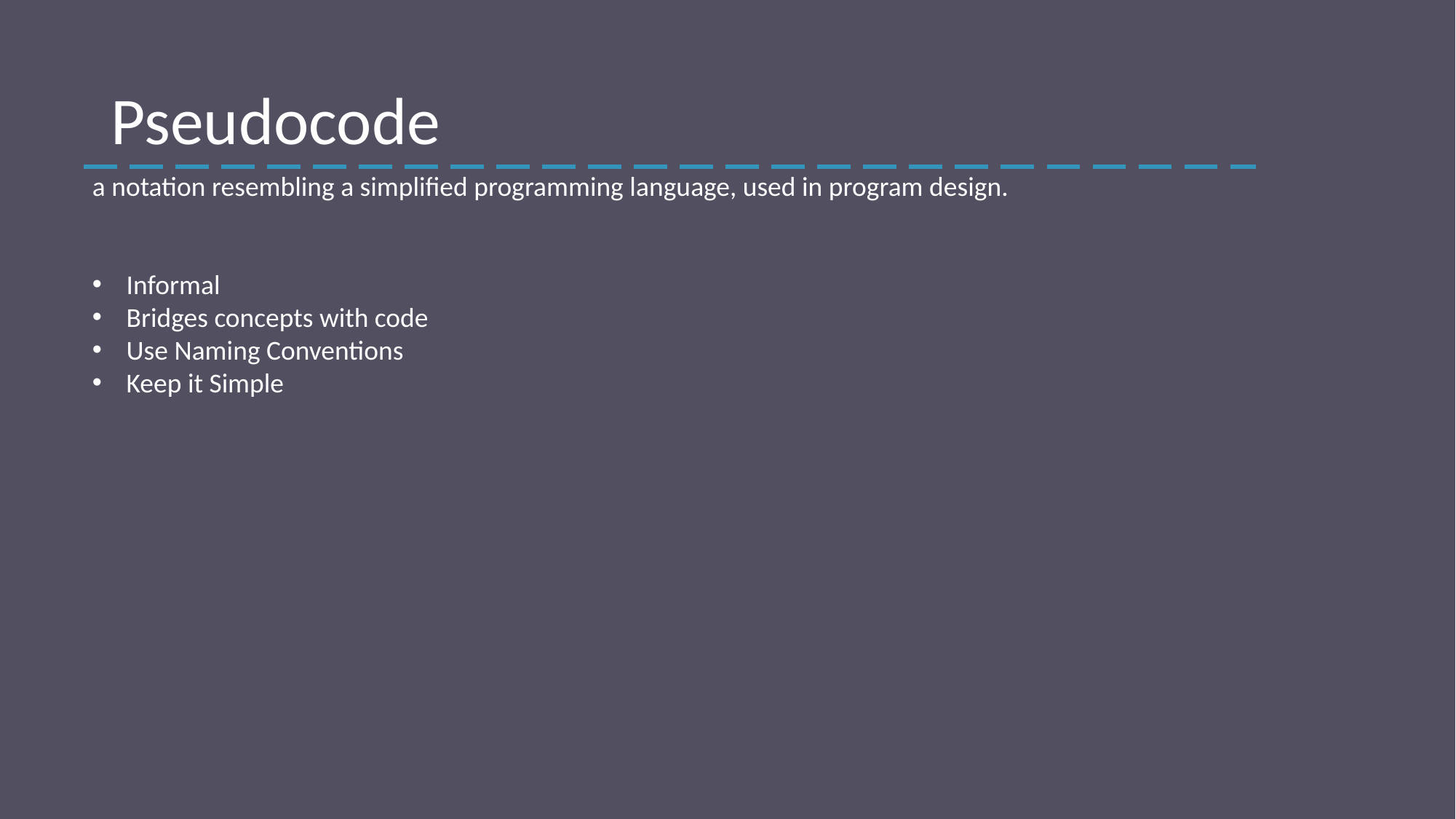

# Pseudocode
a notation resembling a simplified programming language, used in program design.

Informal
Bridges concepts with code
Use Naming Conventions
Keep it Simple